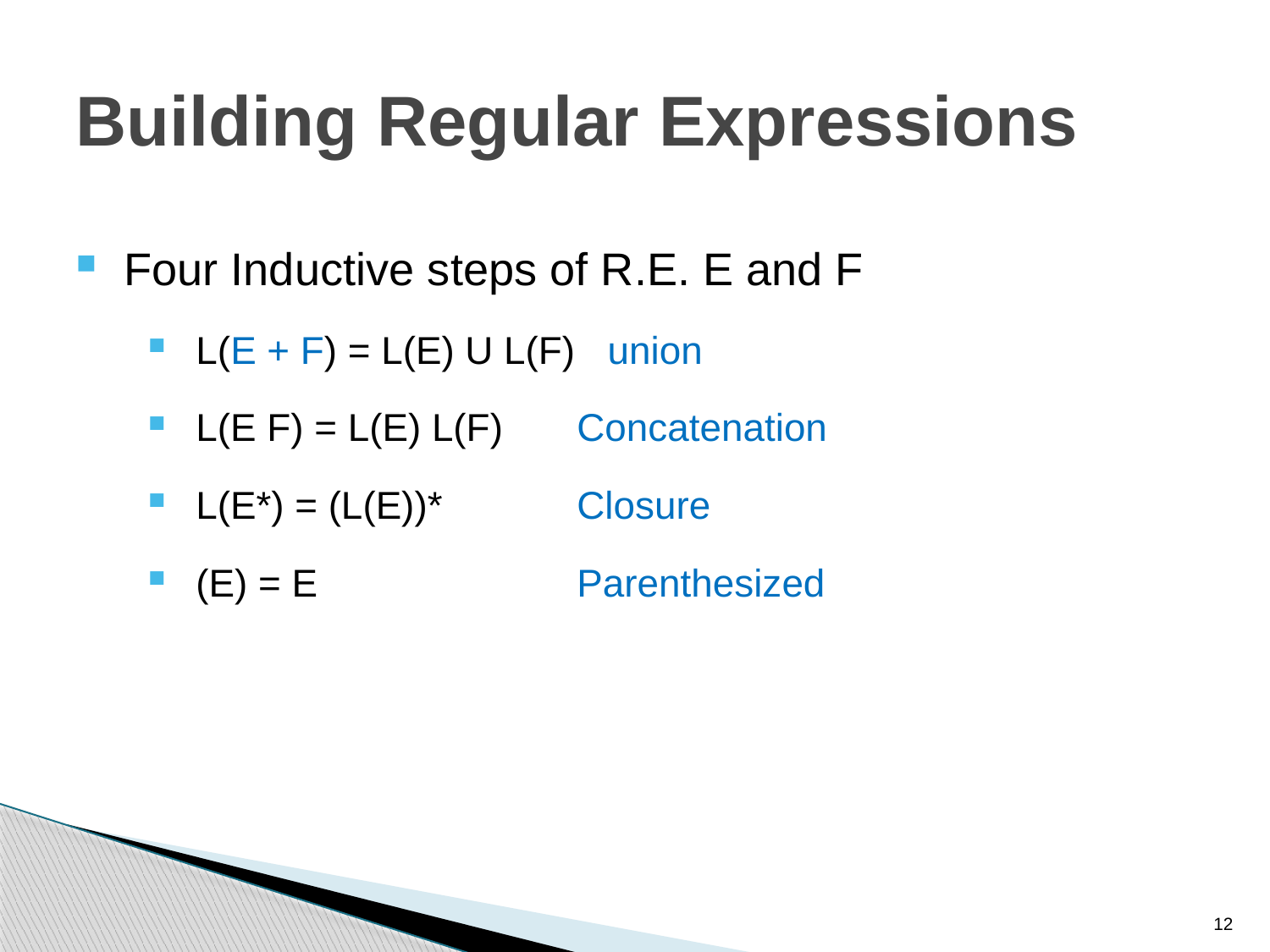

# Building Regular Expressions
Four Inductive steps of R.E. E and F
L(E + F) = L(E) U L(F)   union
L(E F) = L(E) L(F)	Concatenation
L(E*) = (L(E))*		Closure
(E) = E			Parenthesized

12